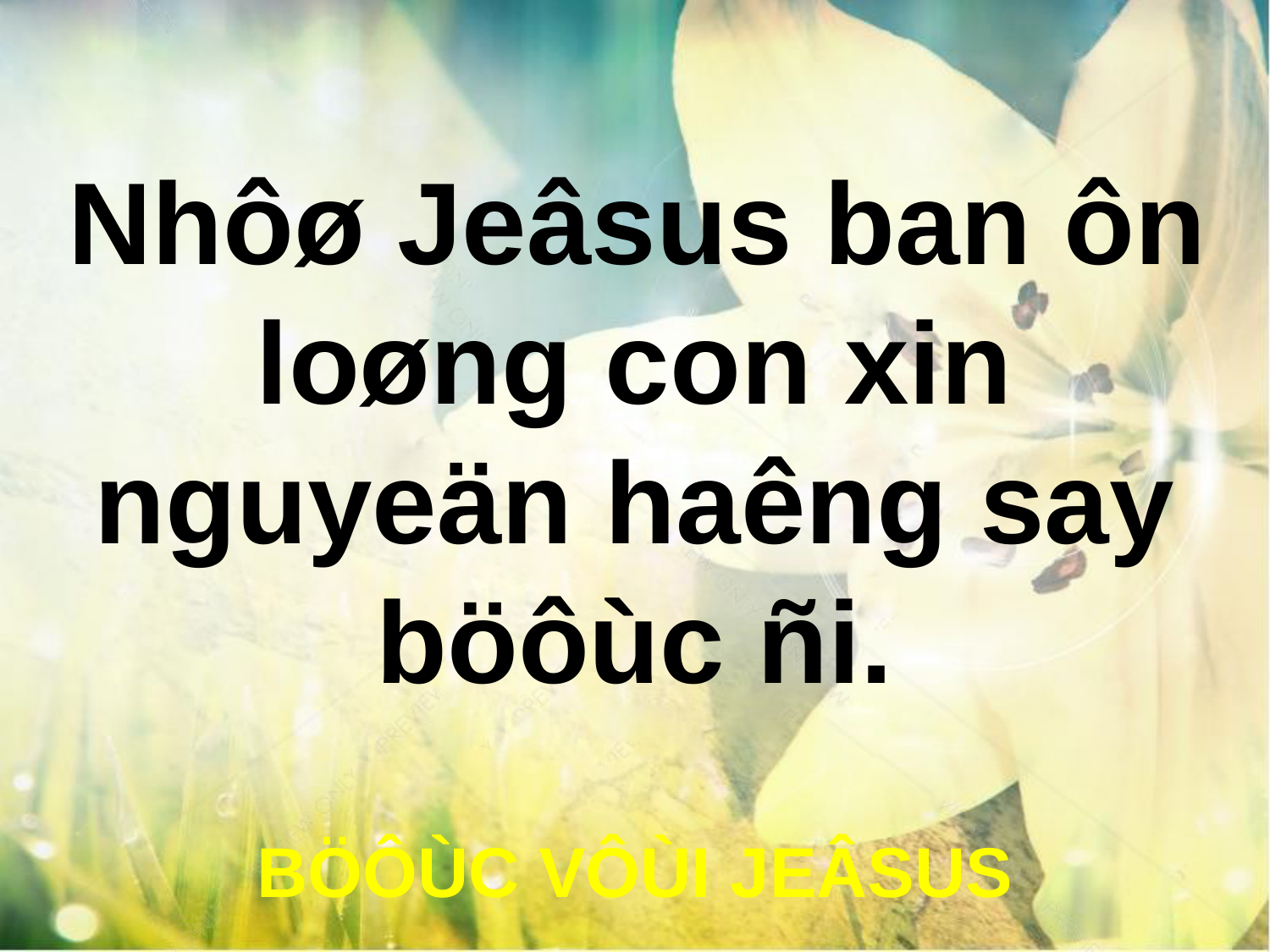

Nhôø Jeâsus ban ôn
loøng con xin nguyeän haêng say böôùc ñi.
BÖÔÙC VÔÙI JEÂSUS